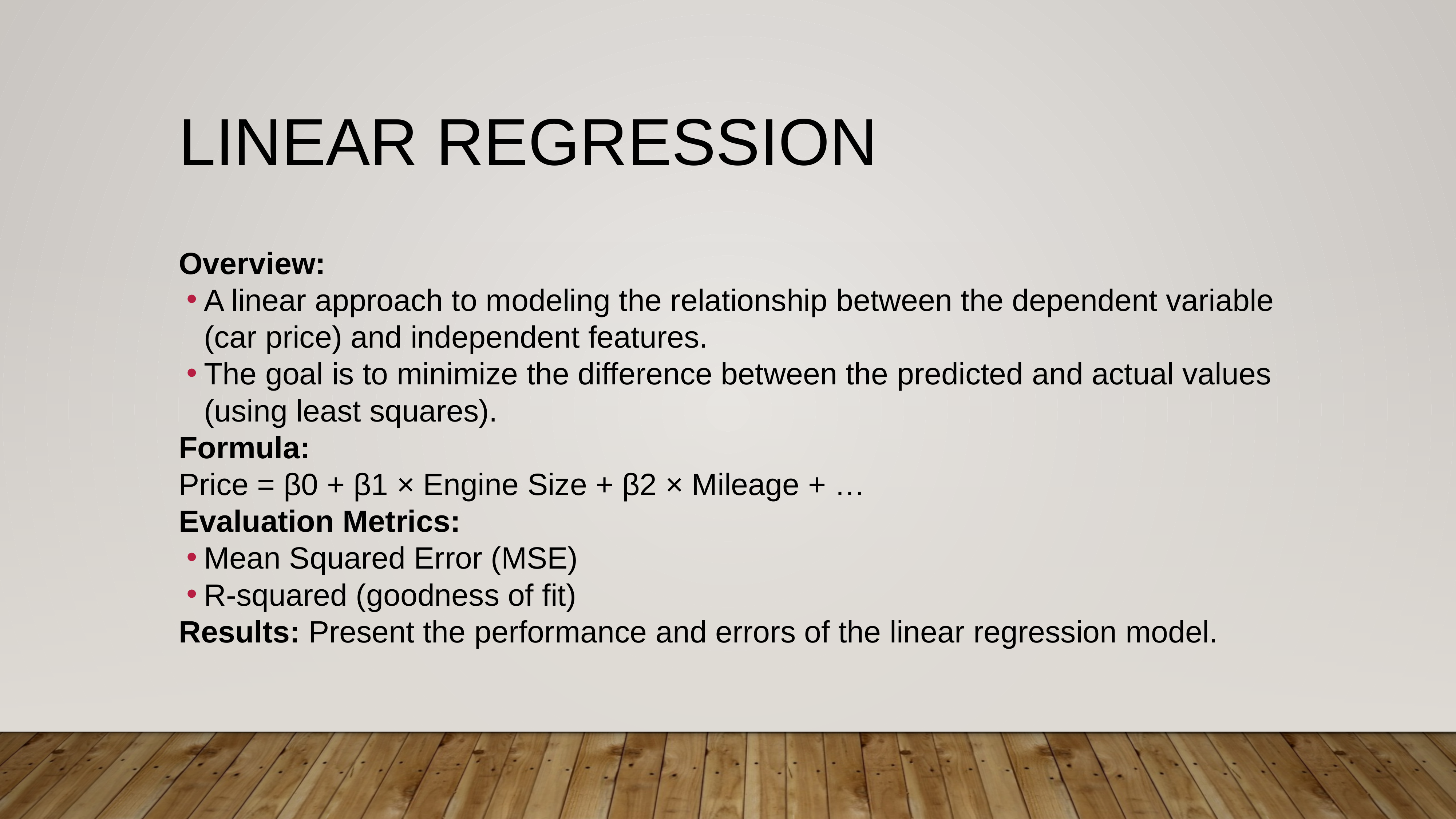

# Linear Regression
Overview:
A linear approach to modeling the relationship between the dependent variable (car price) and independent features.
The goal is to minimize the difference between the predicted and actual values (using least squares).
Formula:
Price = β0 + β1 × Engine Size + β2 × Mileage + …
Evaluation Metrics:
Mean Squared Error (MSE)
R-squared (goodness of fit)
Results: Present the performance and errors of the linear regression model.